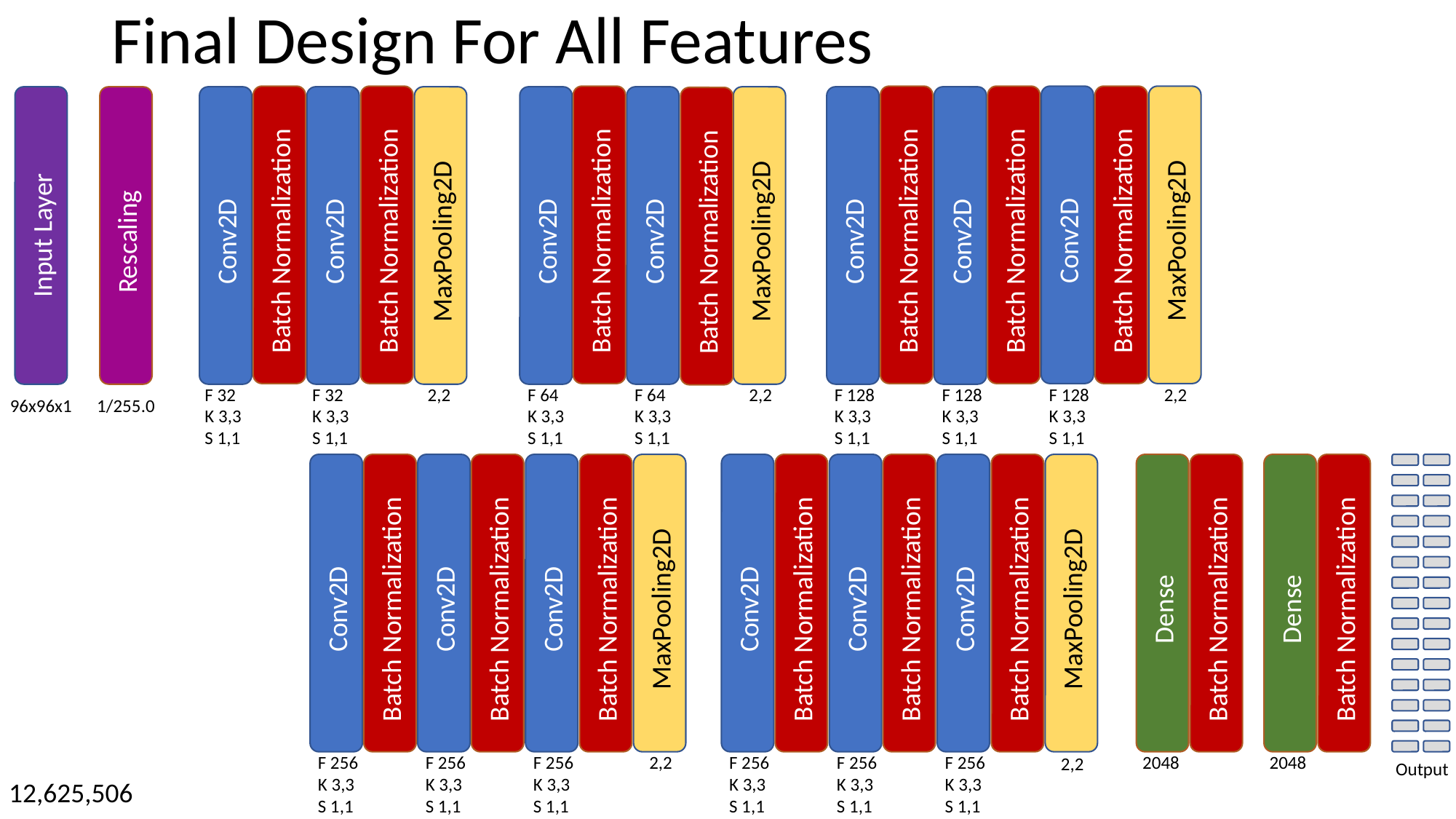

# Final Design For All Features
Batch Normalization
Batch Normalization
Conv2D
Conv2D
MaxPooling2D
F 32
K 3,3
S 1,1
F 32
K 3,3
S 1,1
2,2
Batch Normalization
Conv2D
Conv2D
MaxPooling2D
Batch Normalization
F 64
K 3,3
S 1,1
F 64
K 3,3
S 1,1
2,2
Batch Normalization
Batch Normalization
Conv2D
Batch Normalization
MaxPooling2D
Conv2D
Conv2D
2,2
F 128
K 3,3
S 1,1
F 128
K 3,3
S 1,1
F 128
K 3,3
S 1,1
Input Layer
96x96x1
Rescaling
1/255.0
Conv2D
Batch Normalization
Conv2D
Batch Normalization
Conv2D
Batch Normalization
MaxPooling2D
F 256
K 3,3
S 1,1
F 256
K 3,3
S 1,1
F 256
K 3,3
S 1,1
2,2
Conv2D
Batch Normalization
Conv2D
Batch Normalization
Conv2D
Batch Normalization
MaxPooling2D
F 256
K 3,3
S 1,1
F 256
K 3,3
S 1,1
F 256
K 3,3
S 1,1
2,2
Dense
Batch Normalization
2048
Dense
Batch Normalization
2048

Output
12,625,506